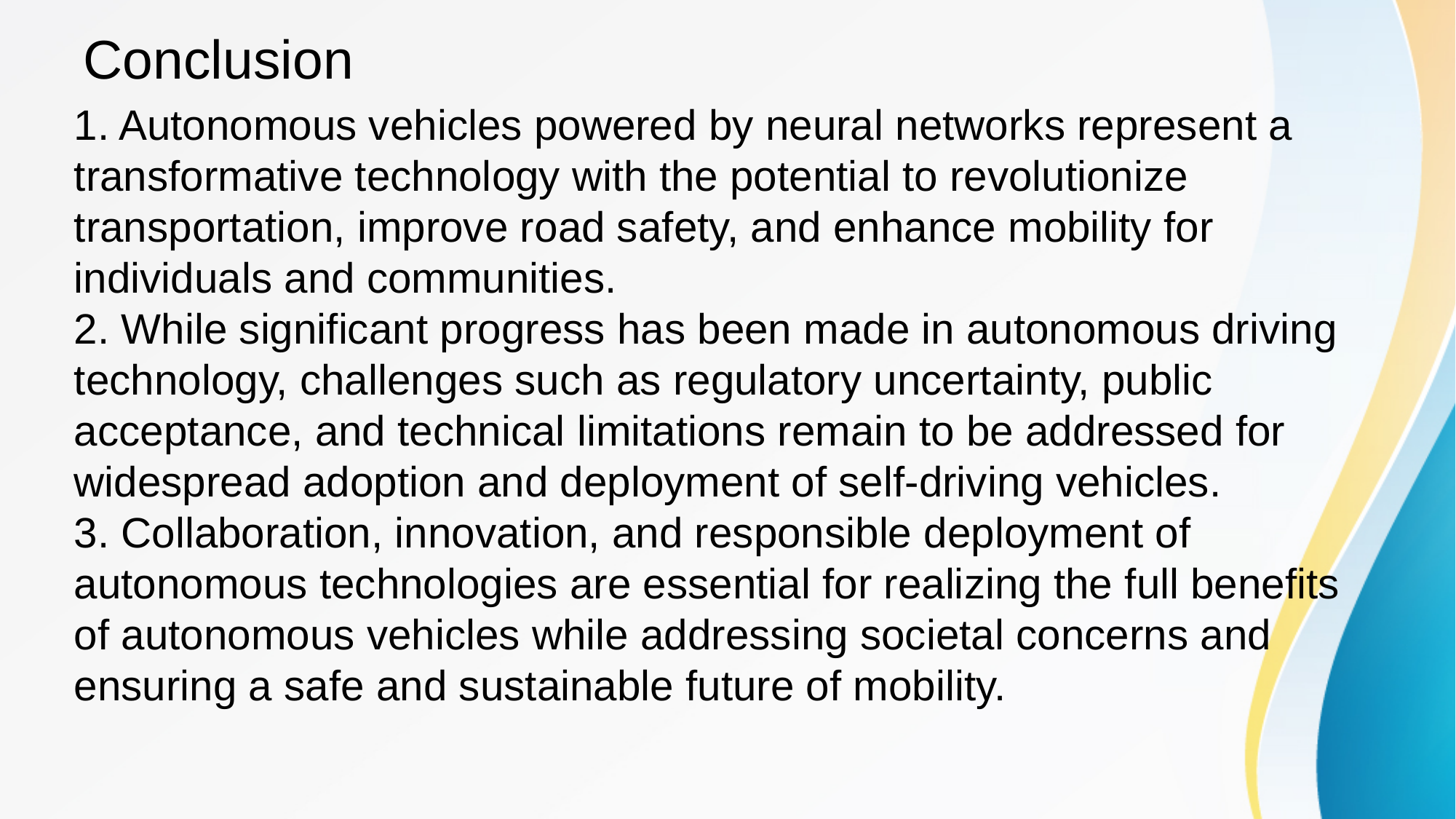

# Conclusion
1. Autonomous vehicles powered by neural networks represent a transformative technology with the potential to revolutionize transportation, improve road safety, and enhance mobility for individuals and communities.
2. While significant progress has been made in autonomous driving technology, challenges such as regulatory uncertainty, public acceptance, and technical limitations remain to be addressed for widespread adoption and deployment of self-driving vehicles.
3. Collaboration, innovation, and responsible deployment of autonomous technologies are essential for realizing the full benefits of autonomous vehicles while addressing societal concerns and ensuring a safe and sustainable future of mobility.